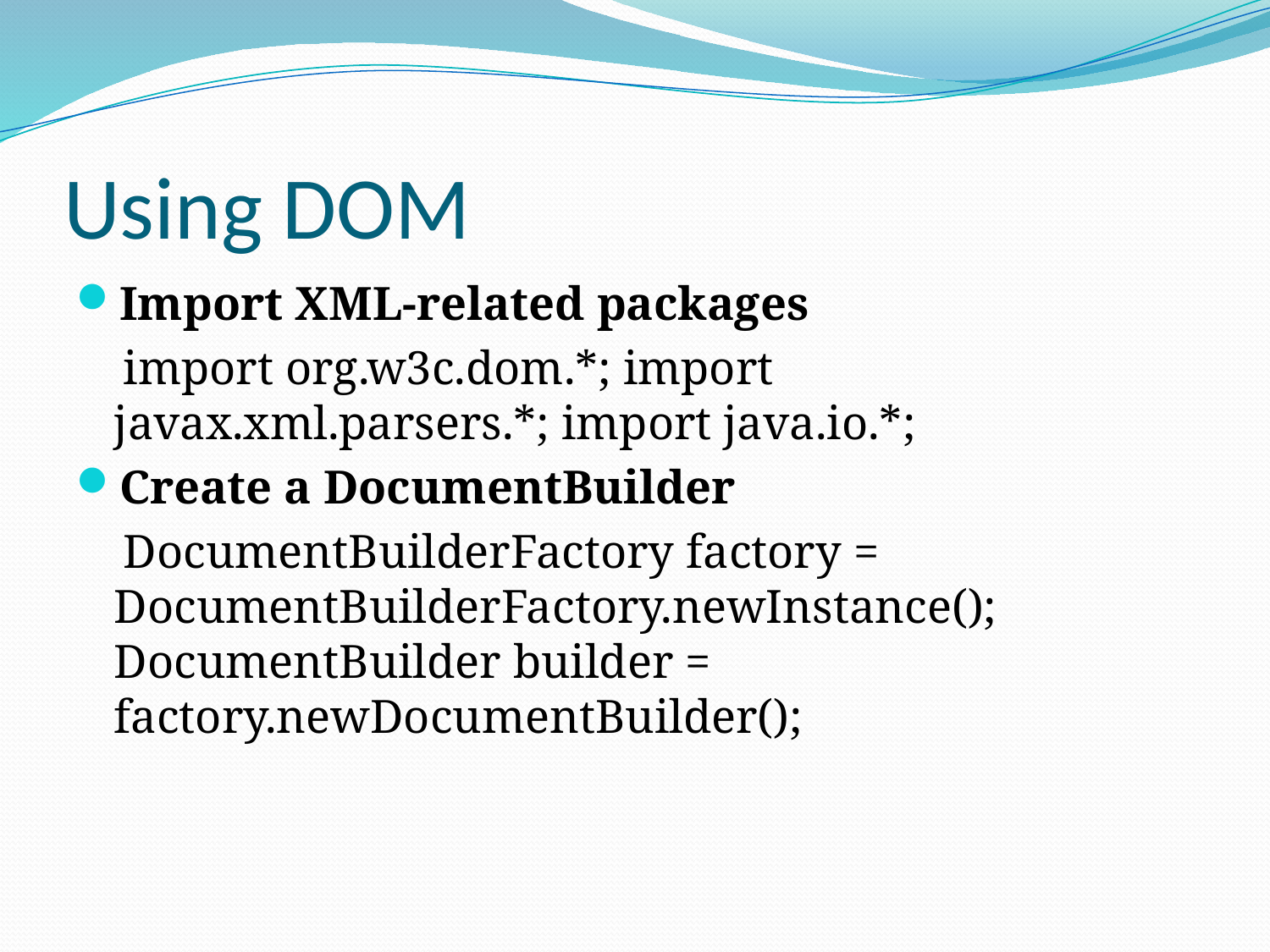

# Using DOM
Import XML-related packages
    import org.w3c.dom.*; import javax.xml.parsers.*; import java.io.*;
Create a DocumentBuilder
    DocumentBuilderFactory factory = DocumentBuilderFactory.newInstance(); DocumentBuilder builder = factory.newDocumentBuilder();